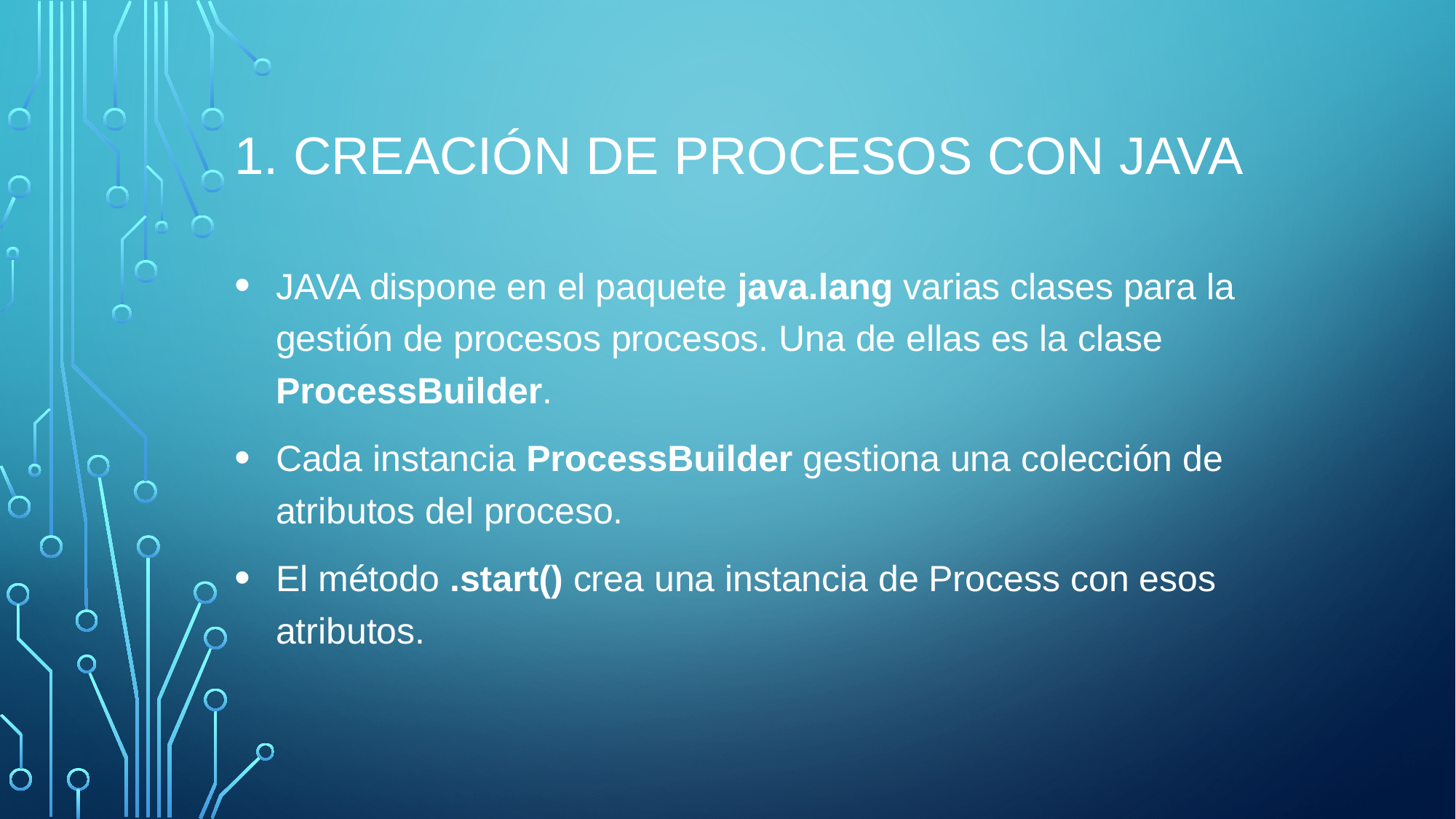

# 1. Creación de procesos con java
Java dispone en el paquete java.lang varias clases para la gestión de procesos procesos. Una de ellas es la clase ProcessBuilder.
Cada instancia ProcessBuilder gestiona una colección de atributos del proceso.
El método .start() crea una instancia de Process con esos atributos.